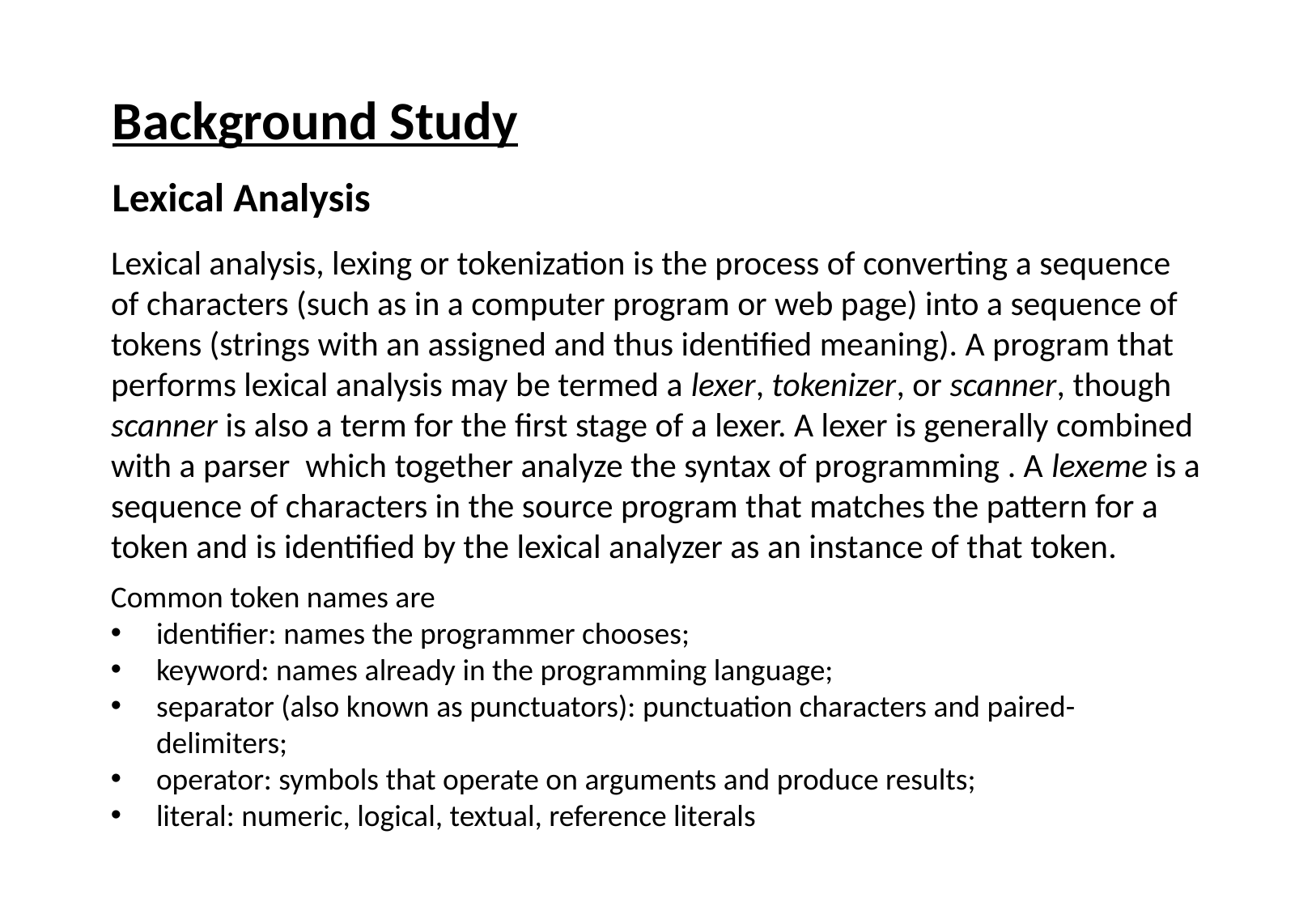

Background Study
Lexical Analysis
Lexical analysis, lexing or tokenization is the process of converting a sequence of characters (such as in a computer program or web page) into a sequence of tokens (strings with an assigned and thus identified meaning). A program that performs lexical analysis may be termed a lexer, tokenizer, or scanner, though scanner is also a term for the first stage of a lexer. A lexer is generally combined with a parser  which together analyze the syntax of programming . A lexeme is a sequence of characters in the source program that matches the pattern for a token and is identified by the lexical analyzer as an instance of that token.
Common token names are
identifier: names the programmer chooses;
keyword: names already in the programming language;
separator (also known as punctuators): punctuation characters and paired-delimiters;
operator: symbols that operate on arguments and produce results;
literal: numeric, logical, textual, reference literals